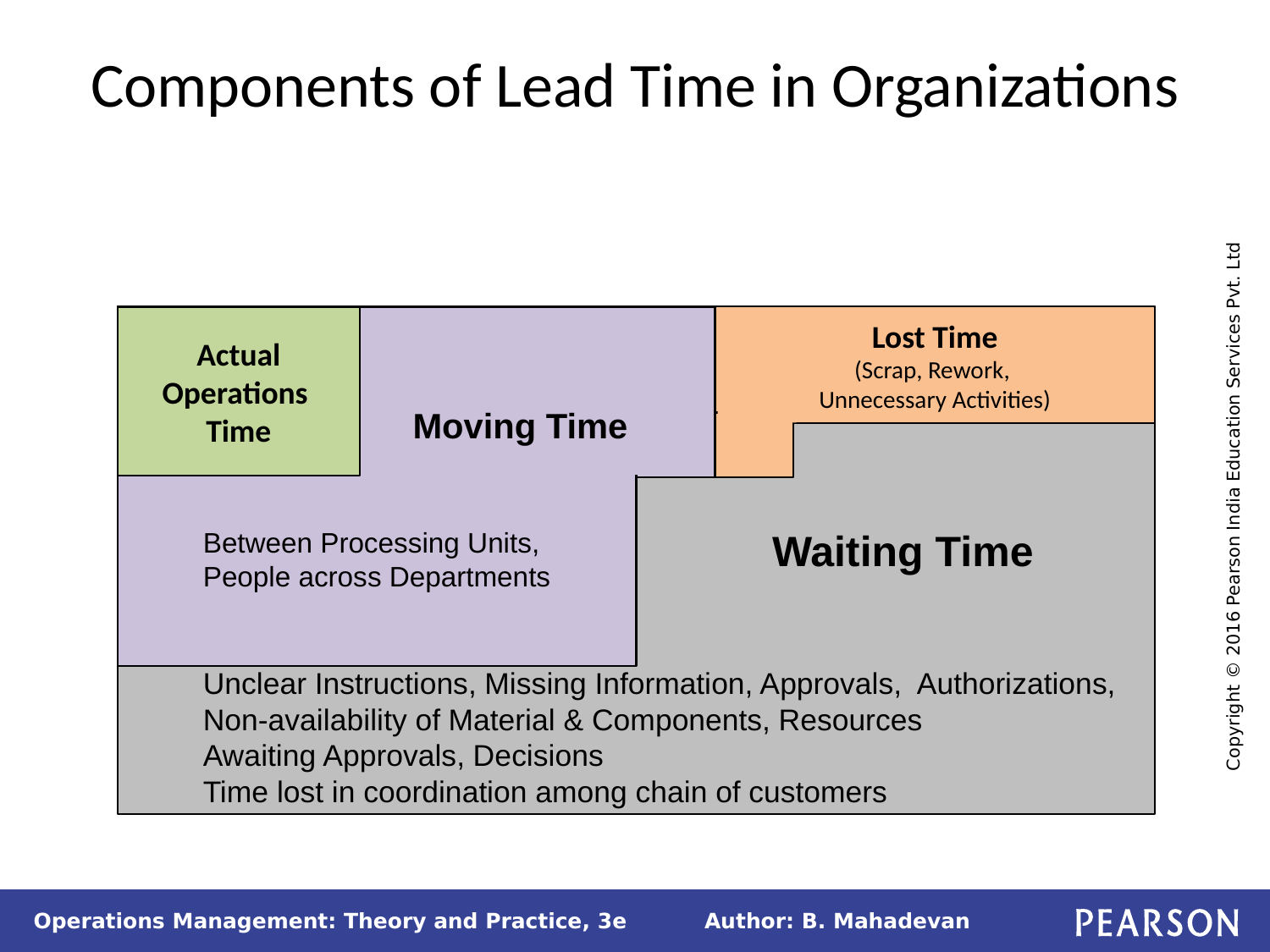

# Components of Lead Time in Organizations

Actual Operations
Time

Lost Time
(Scrap, Rework,
Unnecessary Activities)

Moving Time

Waiting Time
Between Processing Units, People across Departments
Unclear Instructions, Missing Information, Approvals,  Authorizations,
Non-availability of Material & Components, Resources
Awaiting Approvals, Decisions
Time lost in coordination among chain of customers